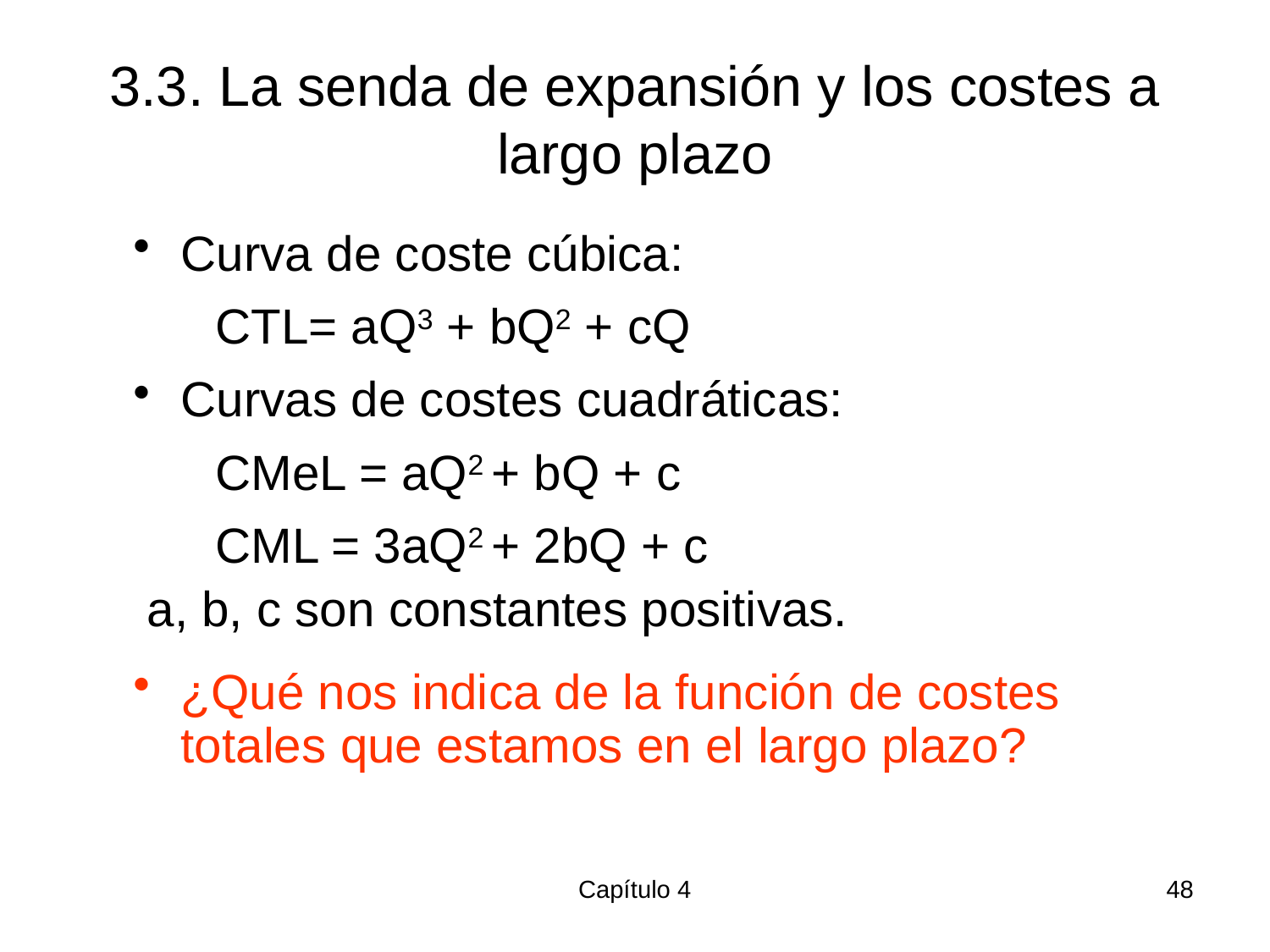

# 3.3. La senda de expansión y los costes a largo plazo
Curva de coste cúbica:
      CTL= aQ3 + bQ2 + cQ
Curvas de costes cuadráticas:
      CMeL = aQ2 + bQ + c
      CML = 3aQ2 + 2bQ + c
 a, b, c son constantes positivas.
¿Qué nos indica de la función de costes totales que estamos en el largo plazo?
Capítulo 4
48